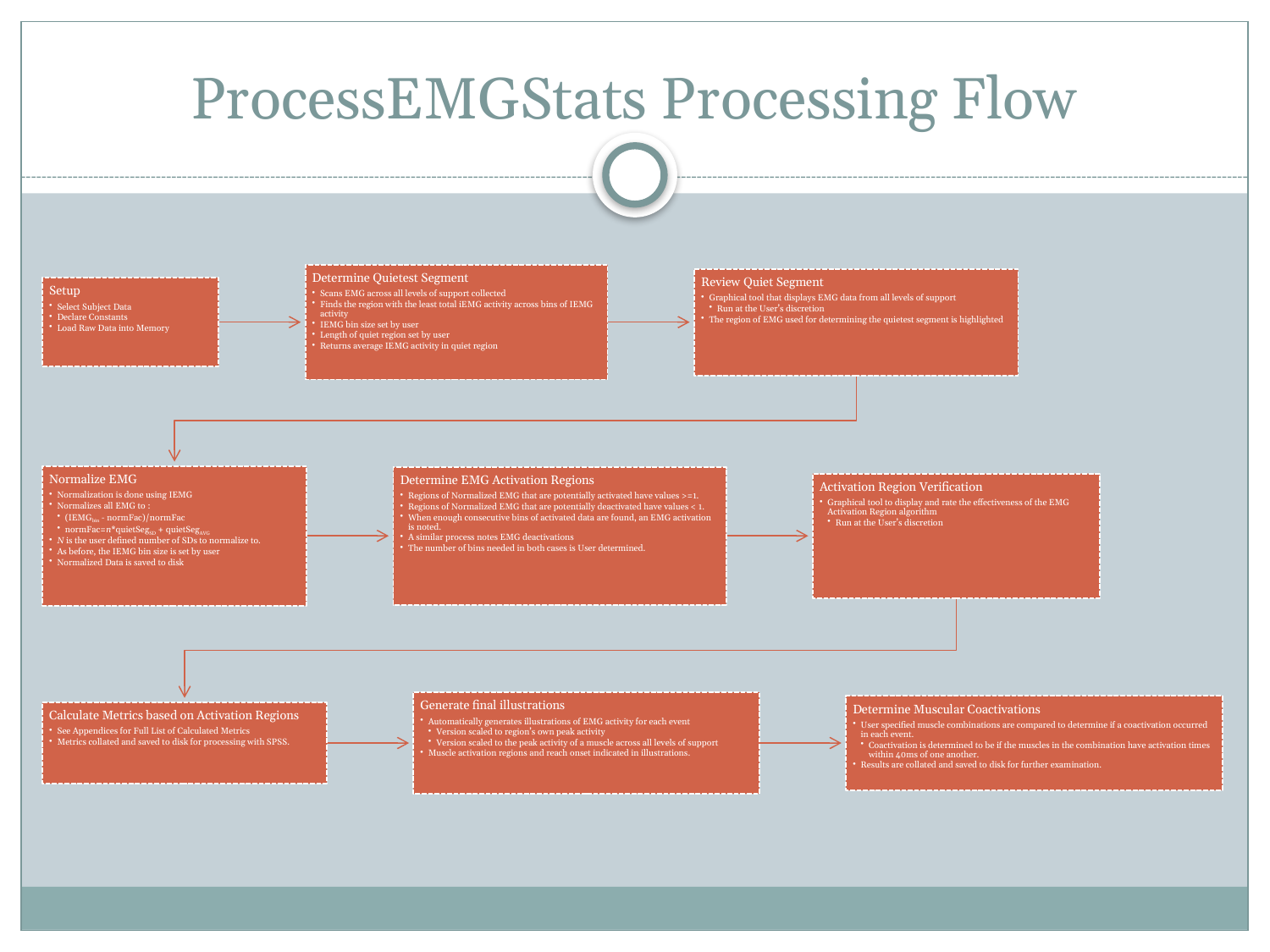

# ProcessEMGStats Processing Flow

Setup
Select Subject Data
Declare Constants
Load Raw Data into Memory

Determine Quietest Segment
Scans EMG across all levels of support collected
Finds the region with the least total iEMG activity across bins of IEMG activity
IEMG bin size set by user
Length of quiet region set by user
Returns average IEMG activity in quiet region

Review Quiet Segment
Graphical tool that displays EMG data from all levels of support
Run at the User’s discretion
The region of EMG used for determining the quietest segment is highlighted

Normalize EMG
Normalization is done using IEMG
Normalizes all EMG to :
(IEMGbin - normFac)/normFac
normFac=n*quietSegSD + quietSegAVG
N is the user defined number of SDs to normalize to.
As before, the IEMG bin size is set by user
Normalized Data is saved to disk

Determine EMG Activation Regions
Regions of Normalized EMG that are potentially activated have values >=1.
Regions of Normalized EMG that are potentially deactivated have values < 1.
When enough consecutive bins of activated data are found, an EMG activation is noted.
A similar process notes EMG deactivations
The number of bins needed in both cases is User determined.

Activation Region Verification
Graphical tool to display and rate the effectiveness of the EMG Activation Region algorithm
Run at the User’s discretion

Calculate Metrics based on Activation Regions
See Appendices for Full List of Calculated Metrics
Metrics collated and saved to disk for processing with SPSS.

Generate final illustrations
Automatically generates illustrations of EMG activity for each event
Version scaled to region’s own peak activity
Version scaled to the peak activity of a muscle across all levels of support
Muscle activation regions and reach onset indicated in illustrations.
Determine Muscular Coactivations
User specified muscle combinations are compared to determine if a coactivation occurred in each event.
Coactivation is determined to be if the muscles in the combination have activation times within 40ms of one another.
Results are collated and saved to disk for further examination.